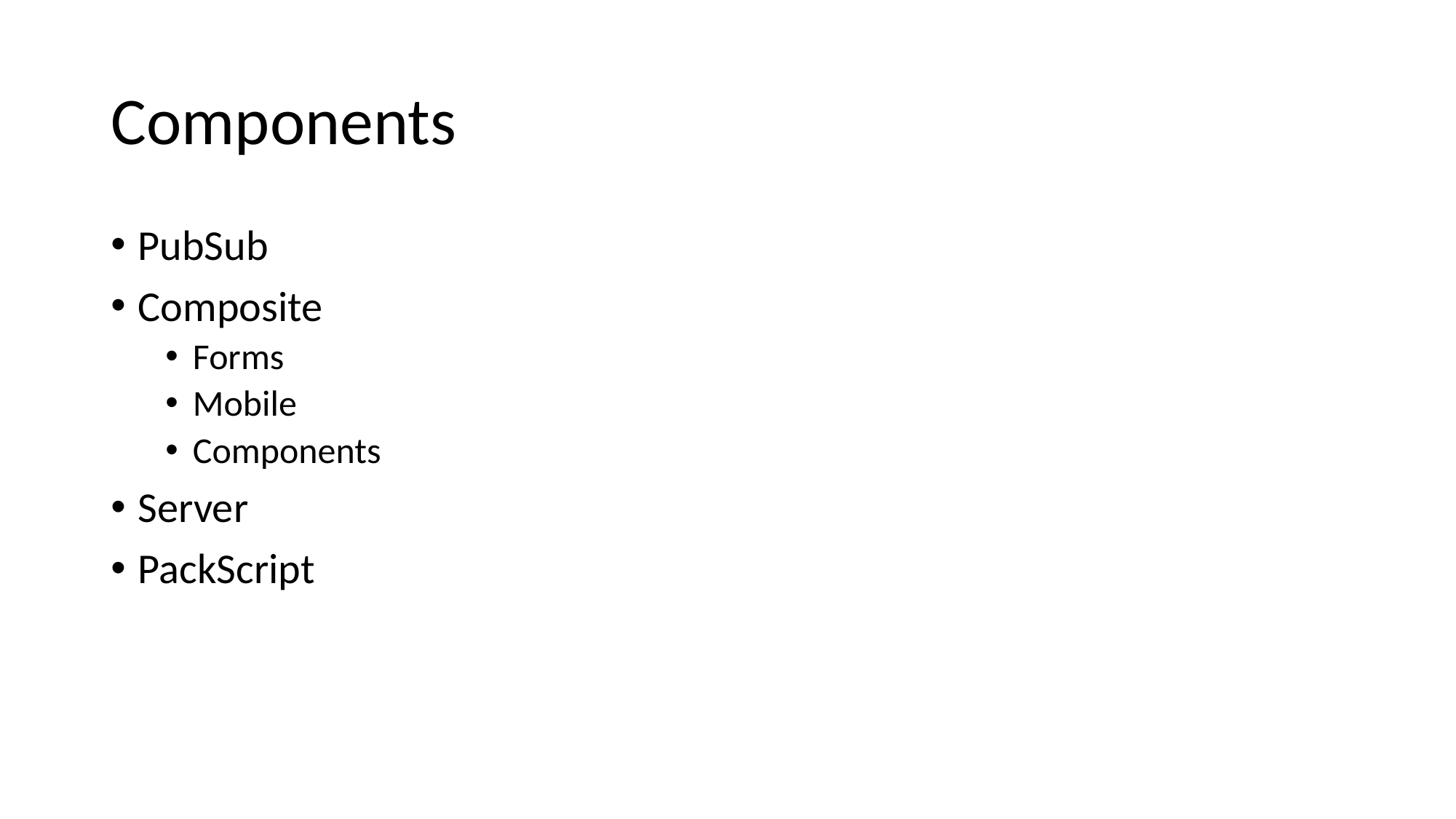

# Components
PubSub
Composite
Forms
Mobile
Components
Server
PackScript